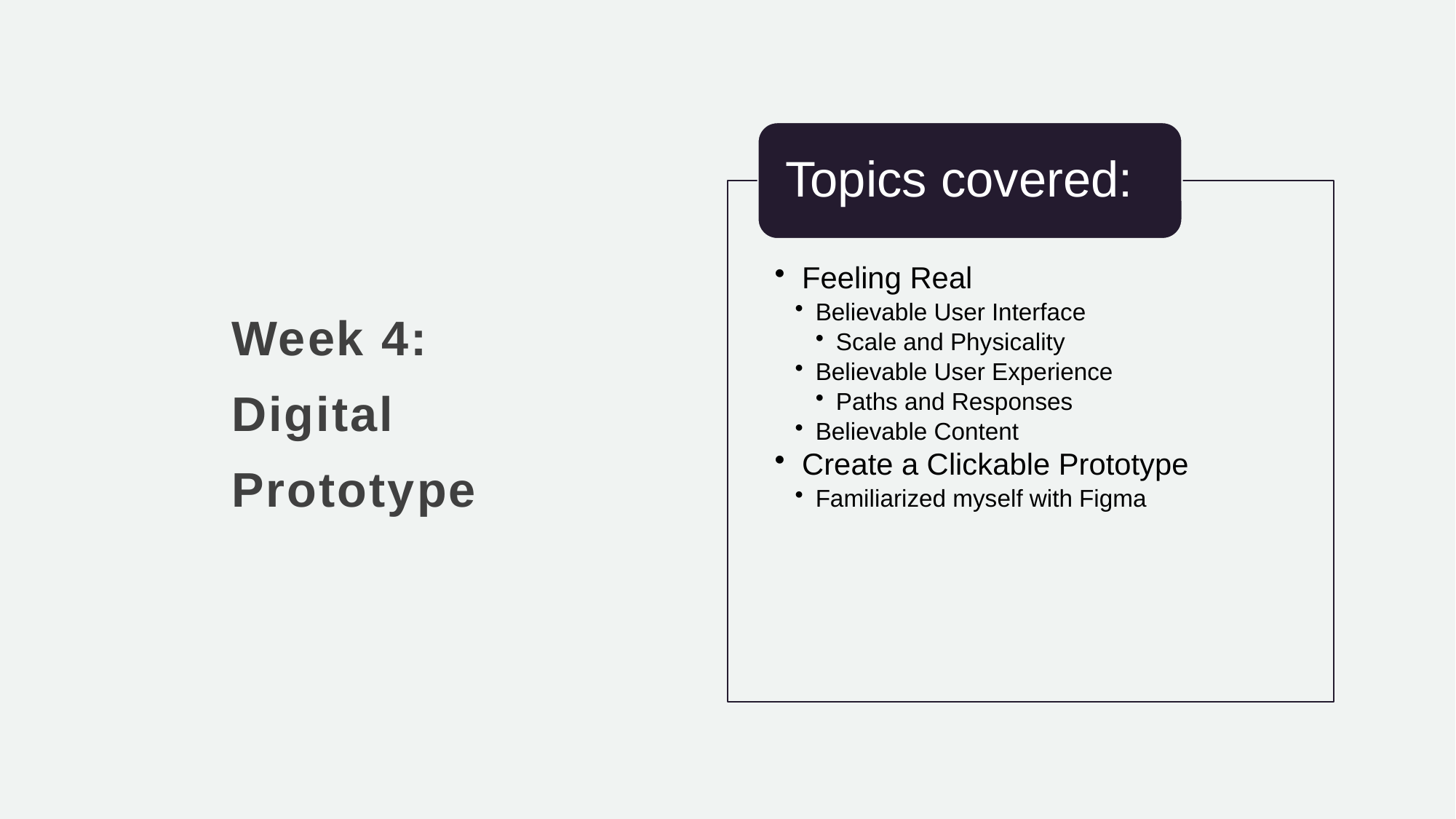

Feeling Real
Believable User Interface
Scale and Physicality
Believable User Experience
Paths and Responses
Believable Content
Create a Clickable Prototype
Familiarized myself with Figma
Topics covered:
# Week 4: Digital Prototype